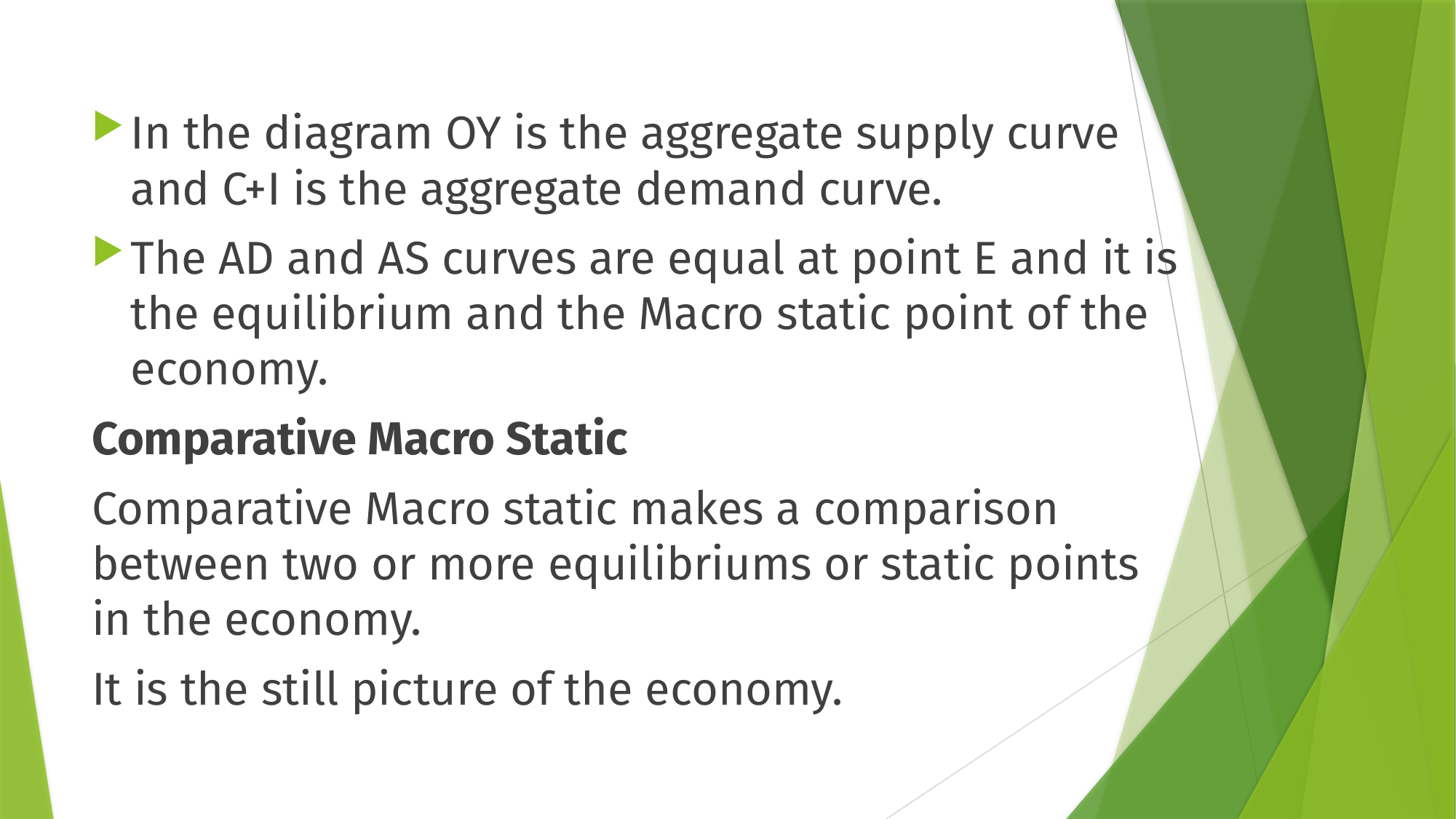

In the diagram OY is the aggregate supply curve and C+I is the aggregate demand curve.
The AD and AS curves are equal at point E and it is the equilibrium and the Macro static point of the economy.
Comparative Macro Static
Comparative Macro static makes a comparison between two or more equilibriums or static points in the economy.
It is the still picture of the economy.